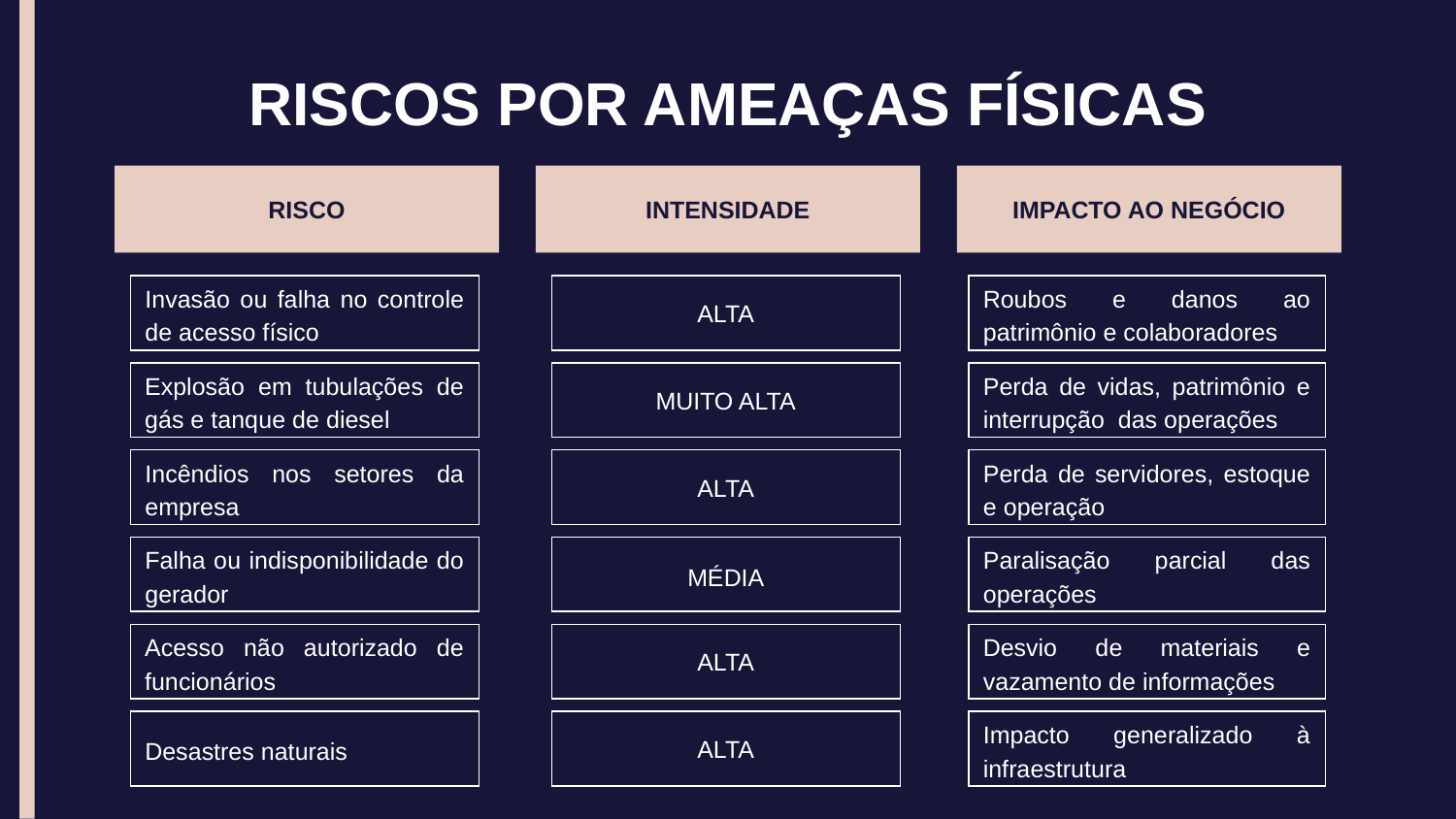

# RISCOS POR AMEAÇAS FÍSICAS
RISCO
INTENSIDADE
IMPACTO AO NEGÓCIO
Invasão ou falha no controle de acesso físico
ALTA
Roubos e danos ao patrimônio e colaboradores
MUITO ALTA
Explosão em tubulações de gás e tanque de diesel
Perda de vidas, patrimônio e interrupção  das operações
Incêndios nos setores da empresa
ALTA
Perda de servidores, estoque e operação
Falha ou indisponibilidade do gerador
MÉDIA
Paralisação parcial das operações
Acesso não autorizado de funcionários
ALTA
Desvio de materiais e vazamento de informações
Desastres naturais
ALTA
Impacto generalizado à infraestrutura